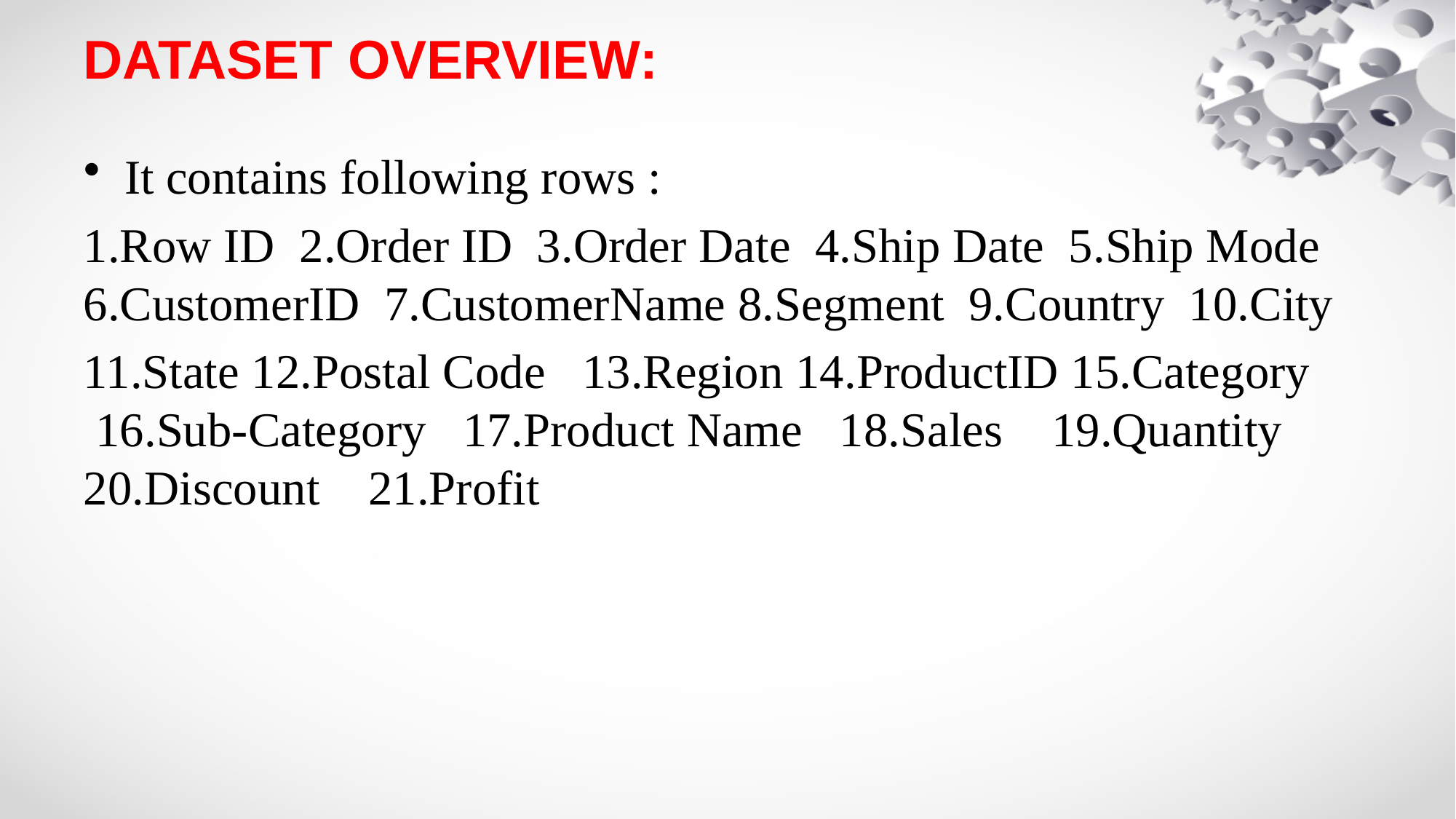

# DATASET OVERVIEW:
It contains following rows :
1.Row ID  2.Order ID  3.Order Date  4.Ship Date  5.Ship Mode  6.CustomerID  7.CustomerName 8.Segment  9.Country  10.City
11.State 12.Postal Code   13.Region 14.ProductID 15.Category  16.Sub-Category   17.Product Name   18.Sales    19.Quantity    20.Discount    21.Profit